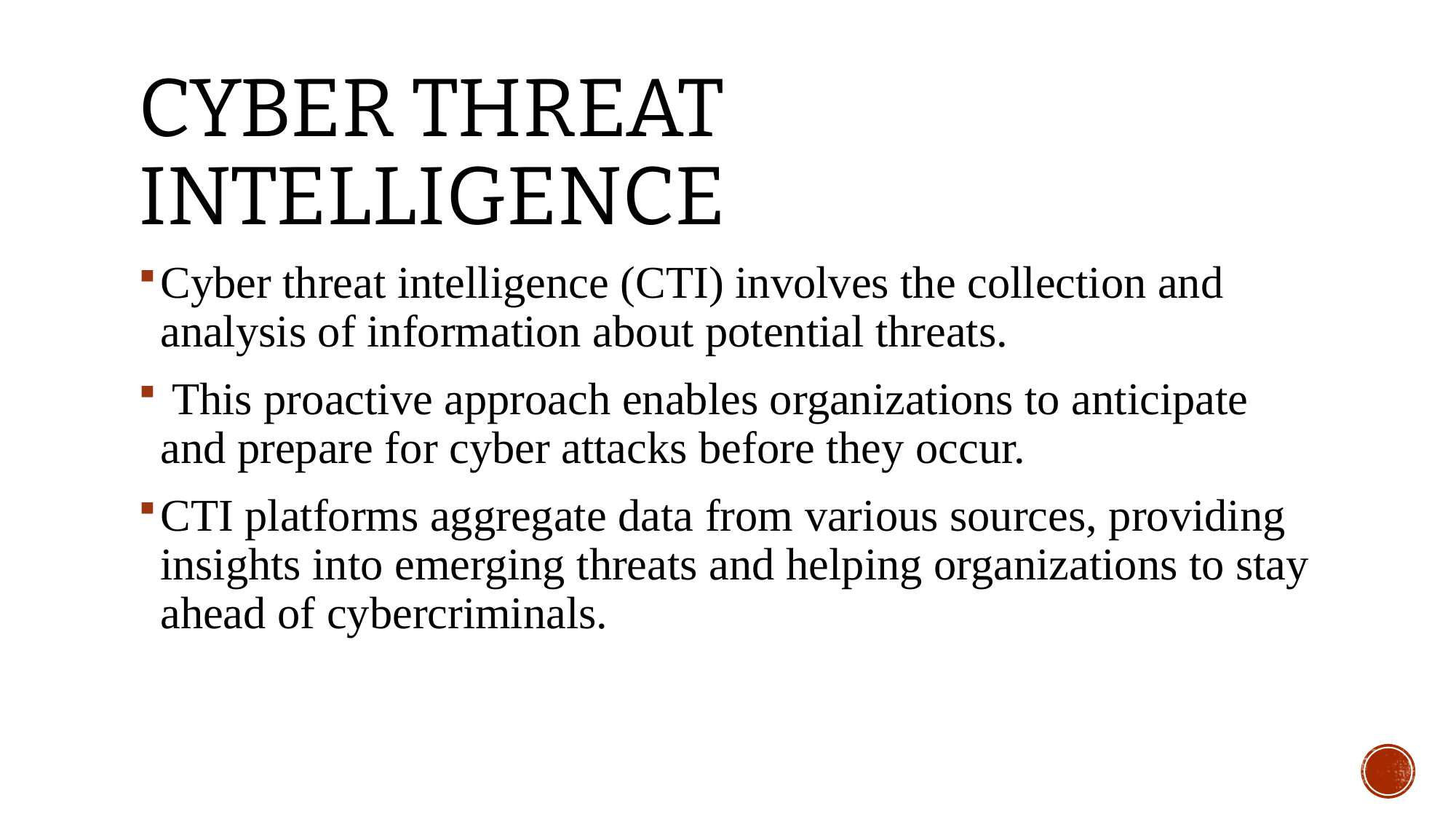

# Cyber threat intelligence
Cyber threat intelligence (CTI) involves the collection and analysis of information about potential threats.
 This proactive approach enables organizations to anticipate and prepare for cyber attacks before they occur.
CTI platforms aggregate data from various sources, providing insights into emerging threats and helping organizations to stay ahead of cybercriminals.